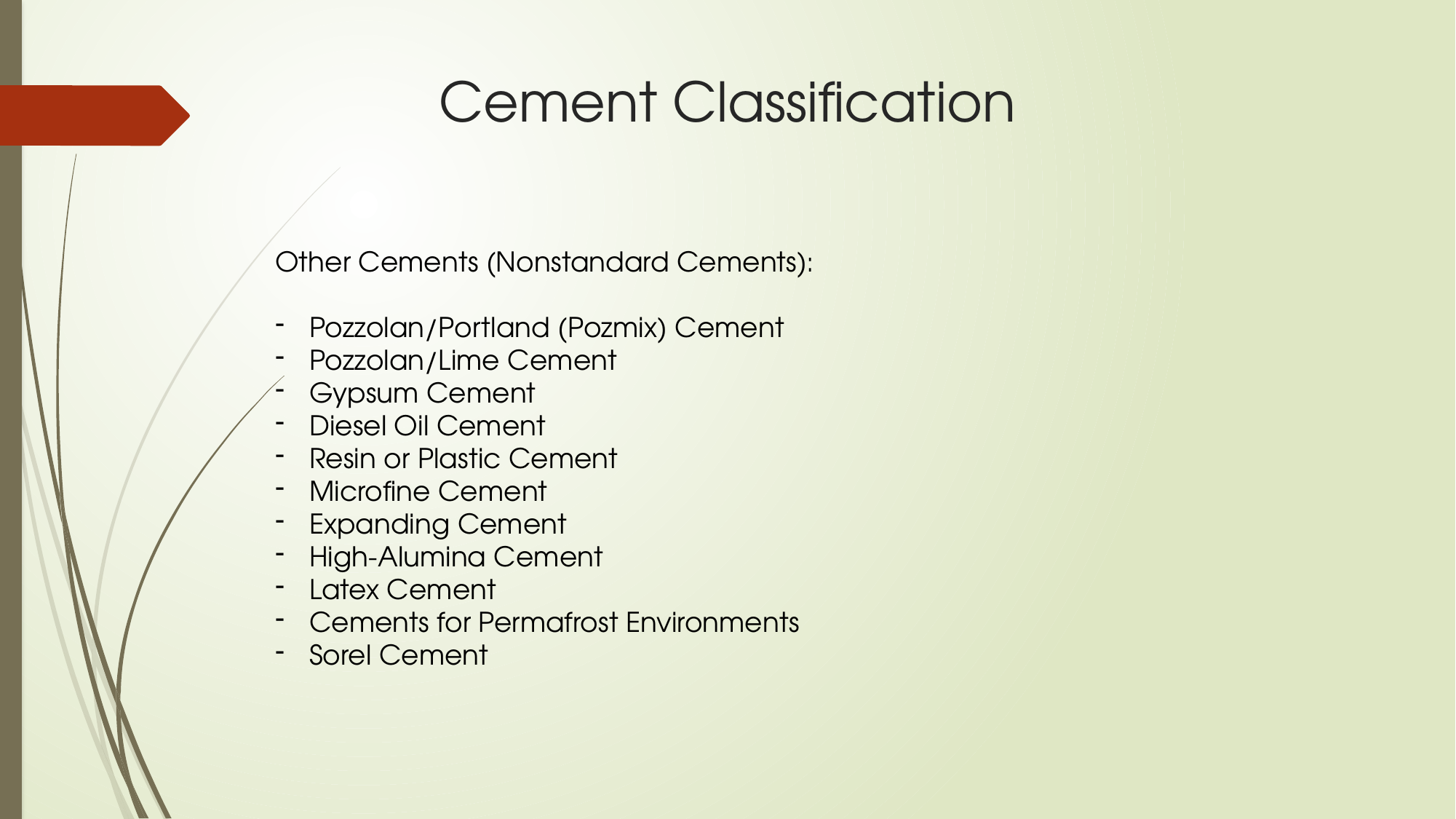

# Cement Classification
Other Cements (Nonstandard Cements):

Pozzolan/Portland (Pozmix) Cement
Pozzolan/Lime Cement
Gypsum Cement
Diesel Oil Cement
Resin or Plastic Cement
Microfine Cement
Expanding Cement
High-Alumina Cement
Latex Cement
Cements for Permafrost Environments
Sorel Cement